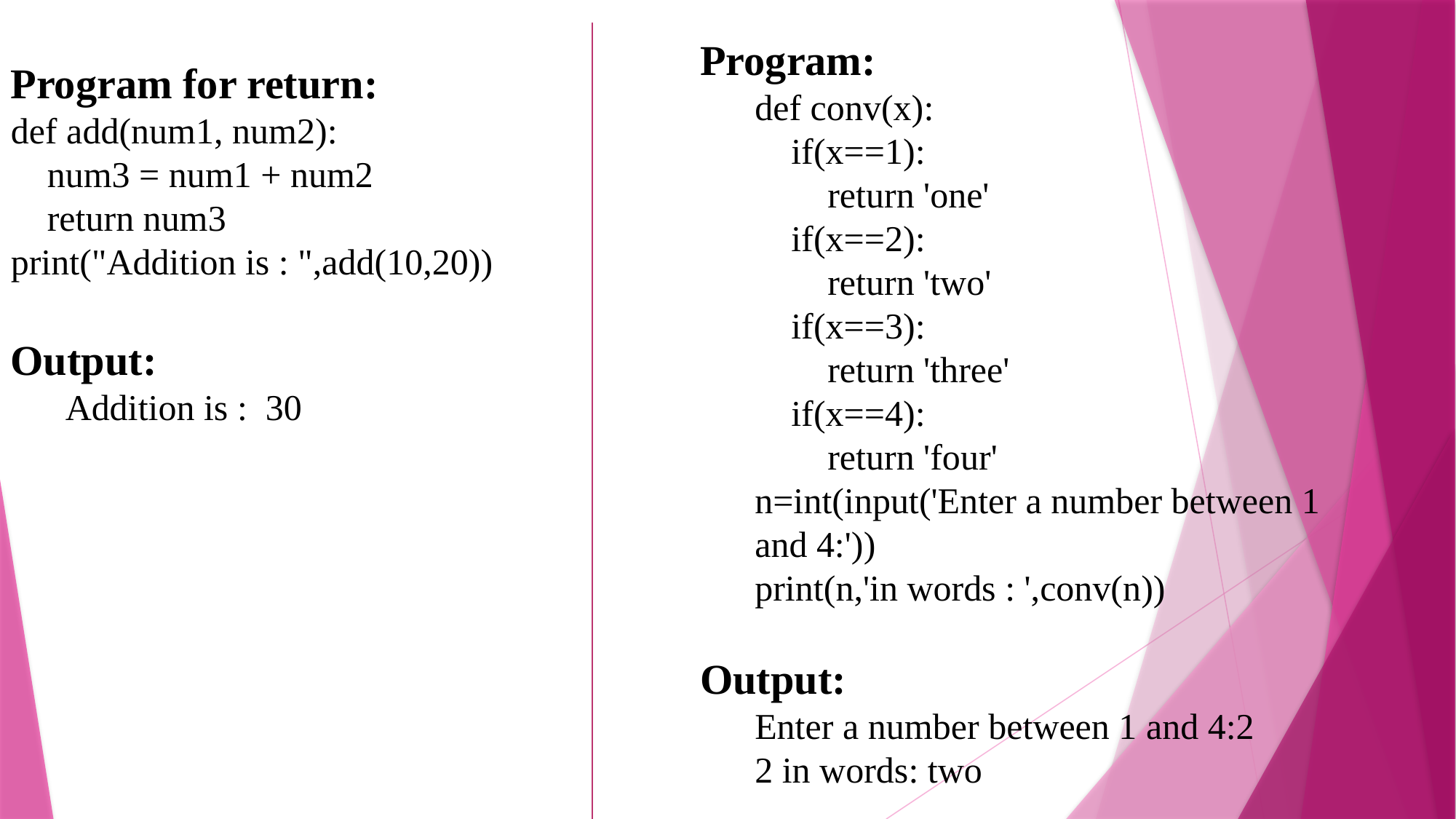

Program for return:
def add(num1, num2):
    num3 = num1 + num2
    return num3
print("Addition is : ",add(10,20))

Output:
Addition is :  30

Program:
def conv(x):
    if(x==1):
        return 'one'
    if(x==2):
        return 'two'
    if(x==3):
        return 'three'
    if(x==4):
        return 'four'
n=int(input('Enter a number between 1 and 4:'))
print(n,'in words : ',conv(n))

Output:
Enter a number between 1 and 4:2
2 in words: two